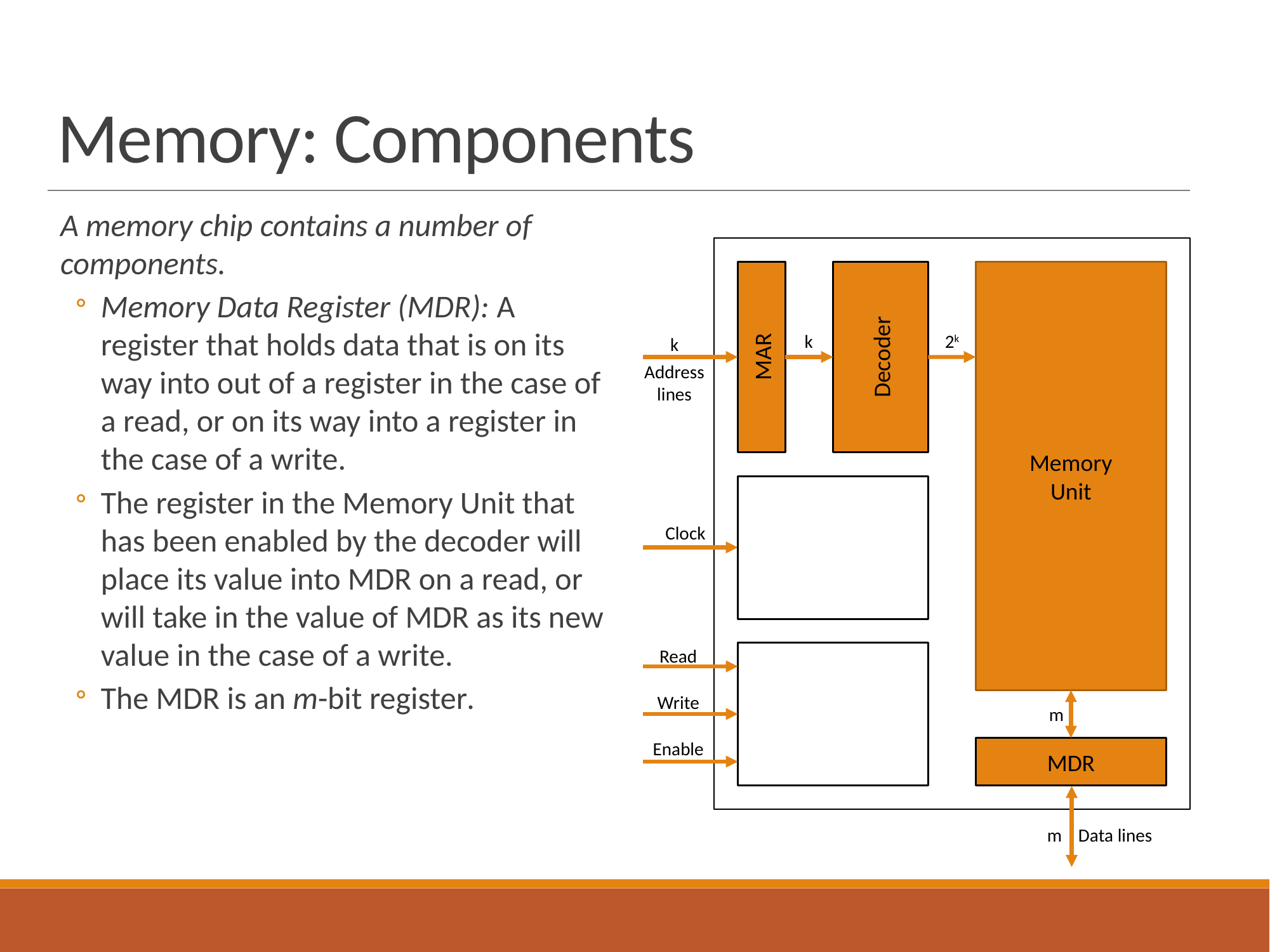

# Memory: Components
A memory chip contains a number of components.
Memory Data Register (MDR): A  register that holds data that is on its way into out of a register in the case of a read, or on its way into a register in the case of a write.
The register in the Memory Unit that has been enabled by the decoder will place its value into MDR on a read, or will take in the value of MDR as its new value in the case of a write.
The MDR is an m-bit register.

MAR
Decoder
Memory
Unit
k
2k
k
Address
lines

Clock
Read
Write
Enable

m
MDR
m    Data lines